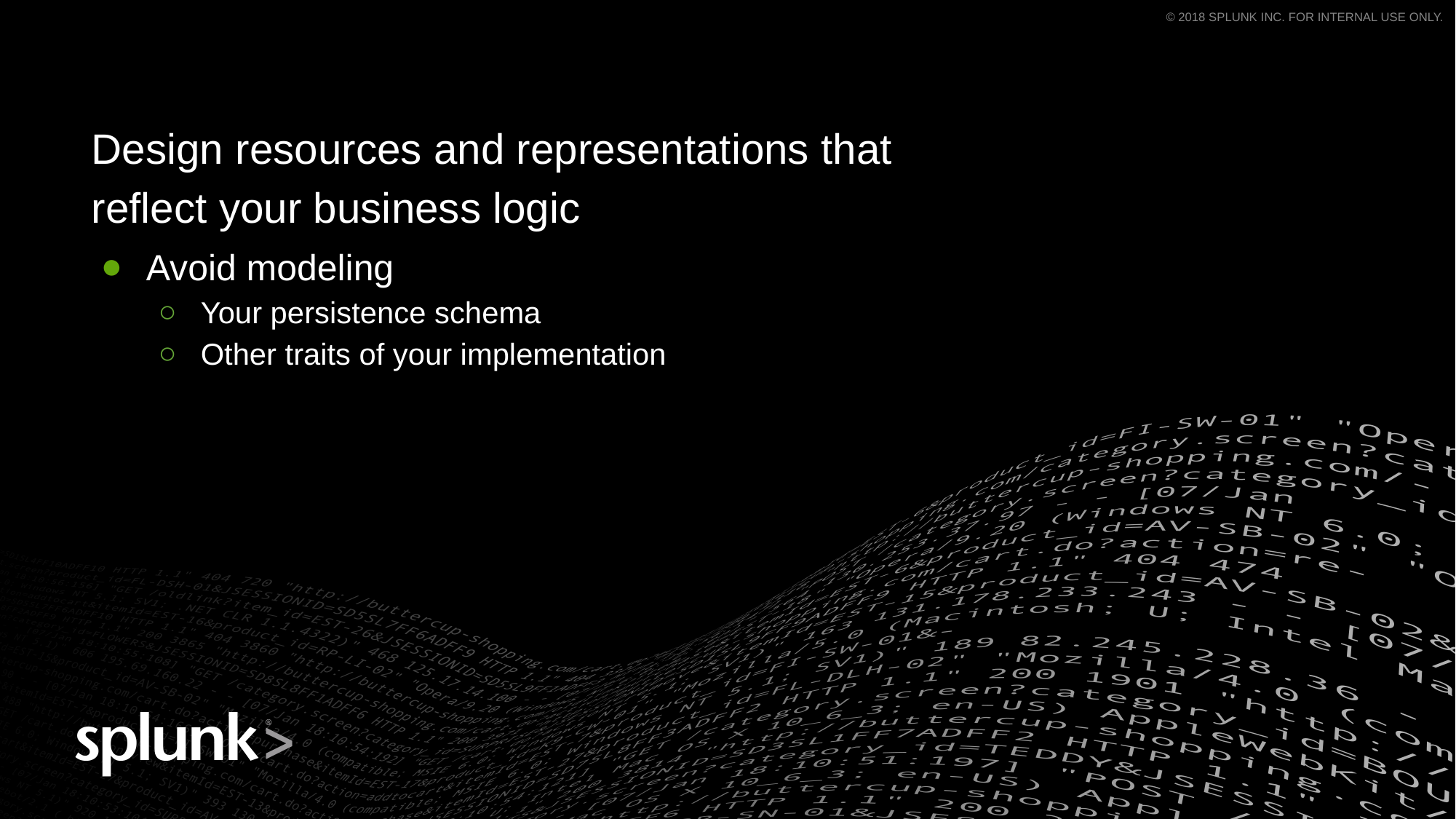

Design resources and representations that reflect your business logic
Avoid modeling
Your persistence schema
Other traits of your implementation